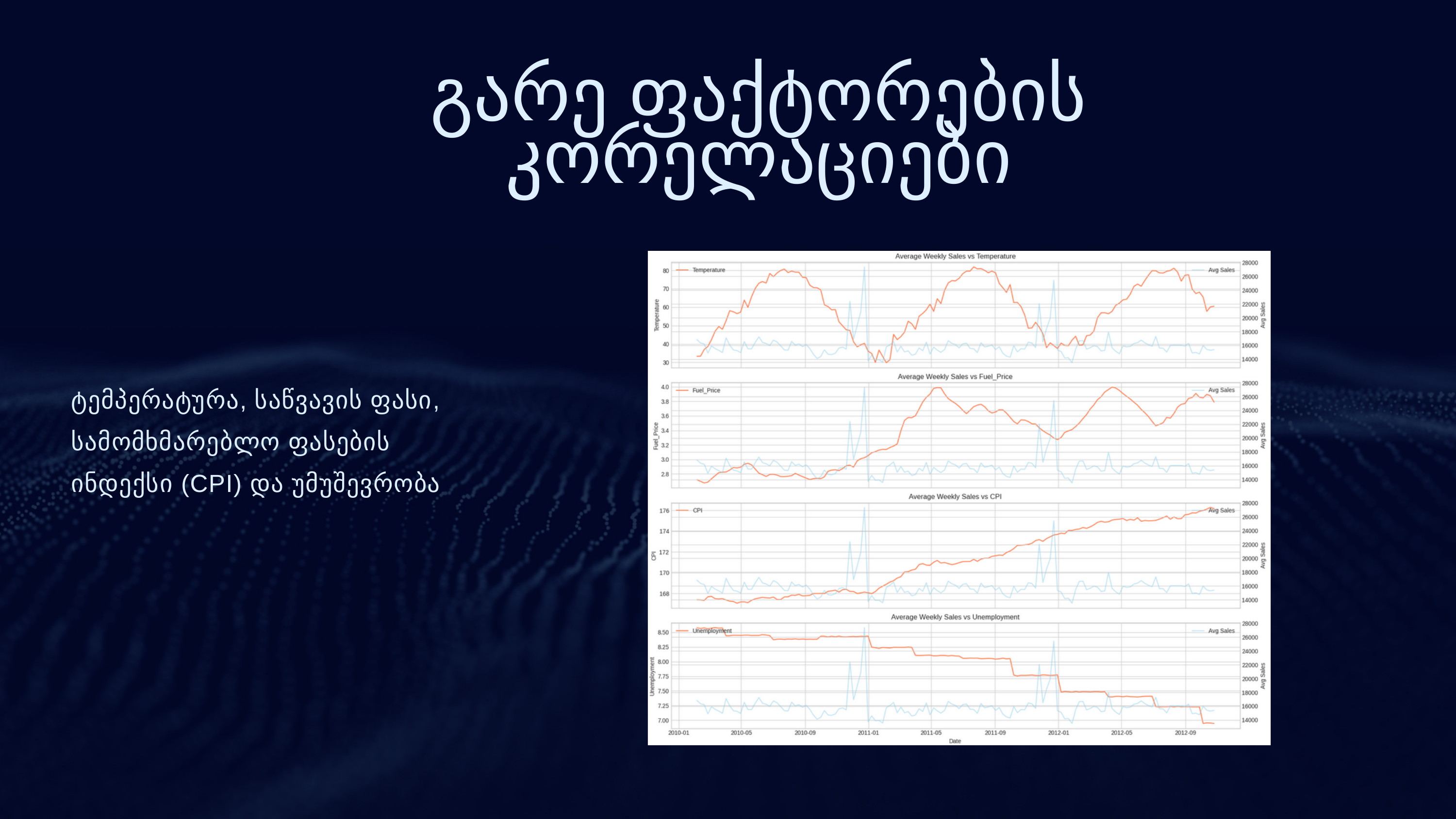

გარე ფაქტორების
კორელაციები

ტემპერატურა, საწვავის ფასი,

სამომხმარებლო ფასების

ინდექსი (CPI) და უმუშევრობა